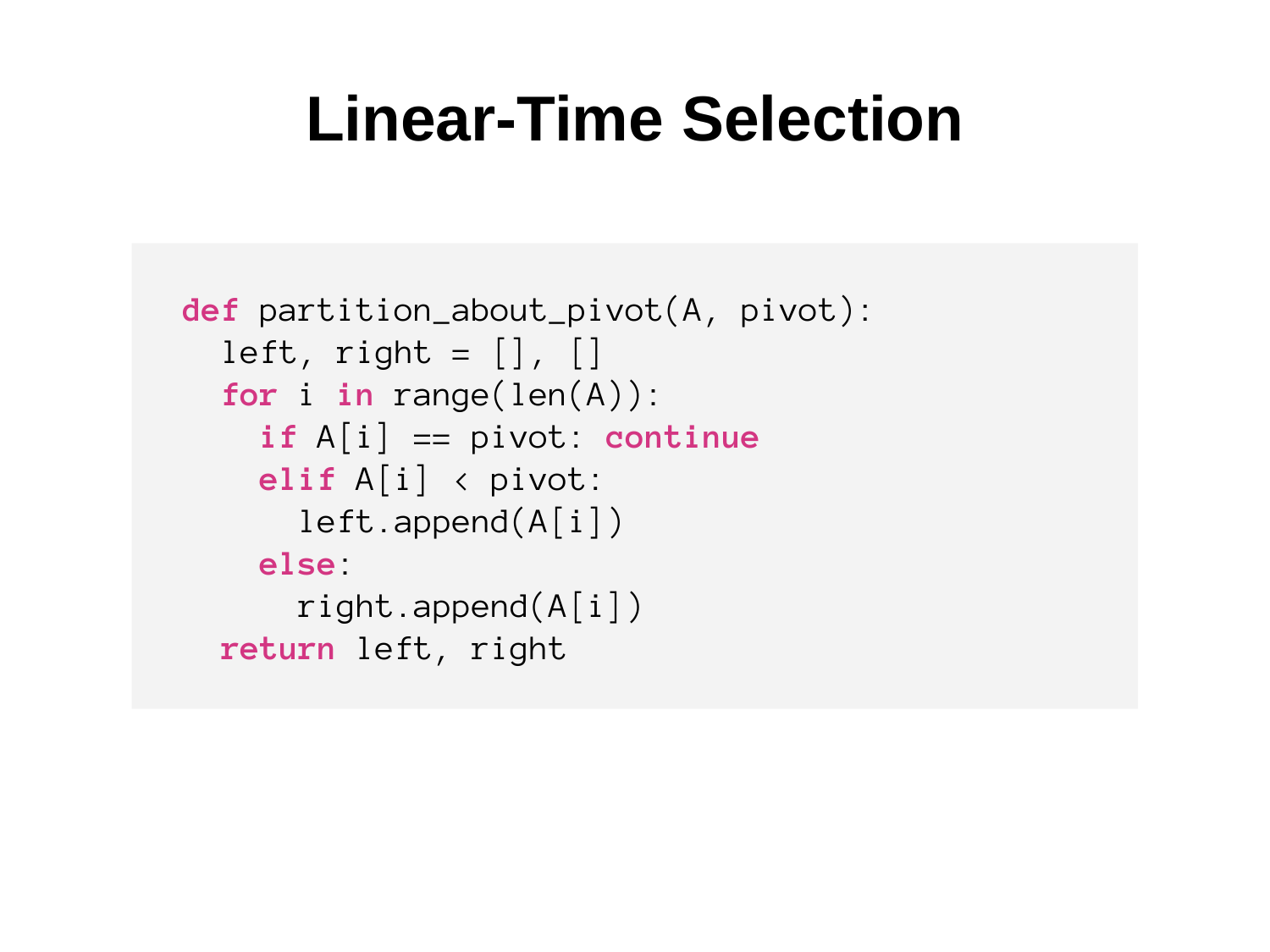

Linear-Time Selection
  def partition_about_pivot(A, pivot):
    left, right = [], []
    for i in range(len(A)):
      if A[i] == pivot: continue
      elif A[i] < pivot:
        left.append(A[i])
      else:
        right.append(A[i])
    return left, right